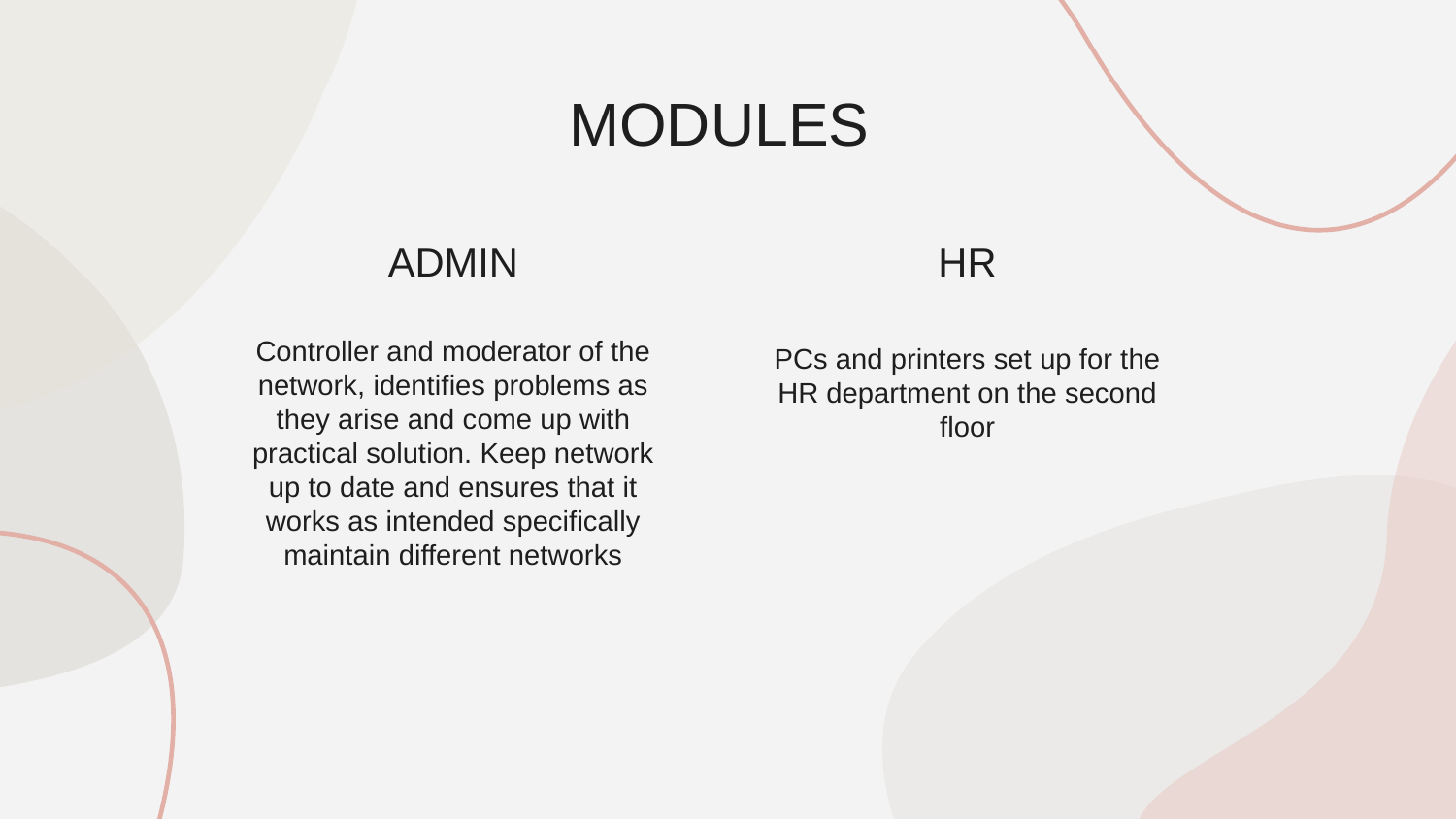

MODULES
# ADMIN
HR
Controller and moderator of the network, identifies problems as they arise and come up with practical solution. Keep network up to date and ensures that it works as intended specifically maintain different networks
PCs and printers set up for the HR department on the second floor